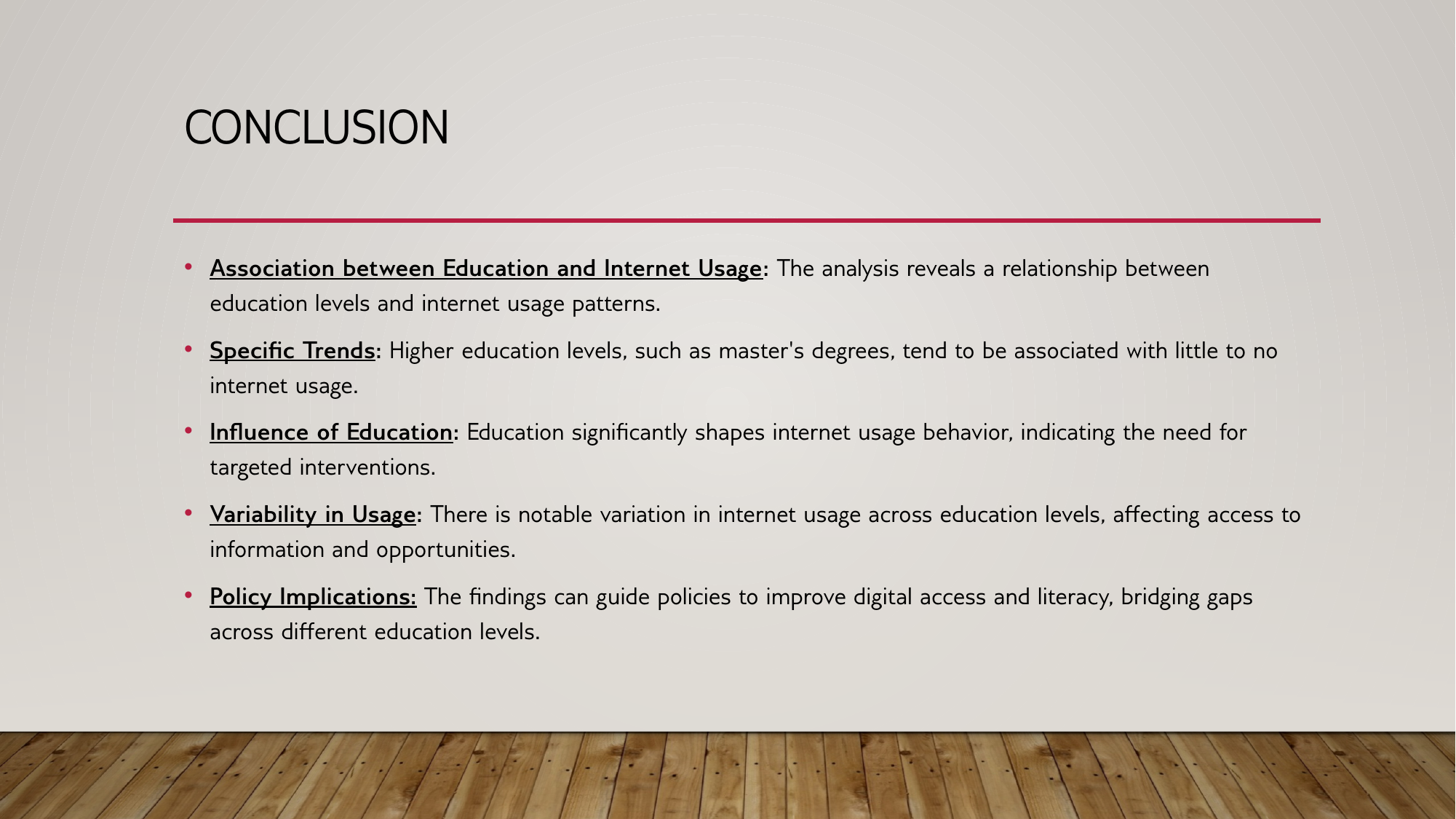

# Conclusion
Association between Education and Internet Usage: The analysis reveals a relationship between education levels and internet usage patterns.
Specific Trends: Higher education levels, such as master's degrees, tend to be associated with little to no internet usage.
Influence of Education: Education significantly shapes internet usage behavior, indicating the need for targeted interventions.
Variability in Usage: There is notable variation in internet usage across education levels, affecting access to information and opportunities.
Policy Implications: The findings can guide policies to improve digital access and literacy, bridging gaps across different education levels.